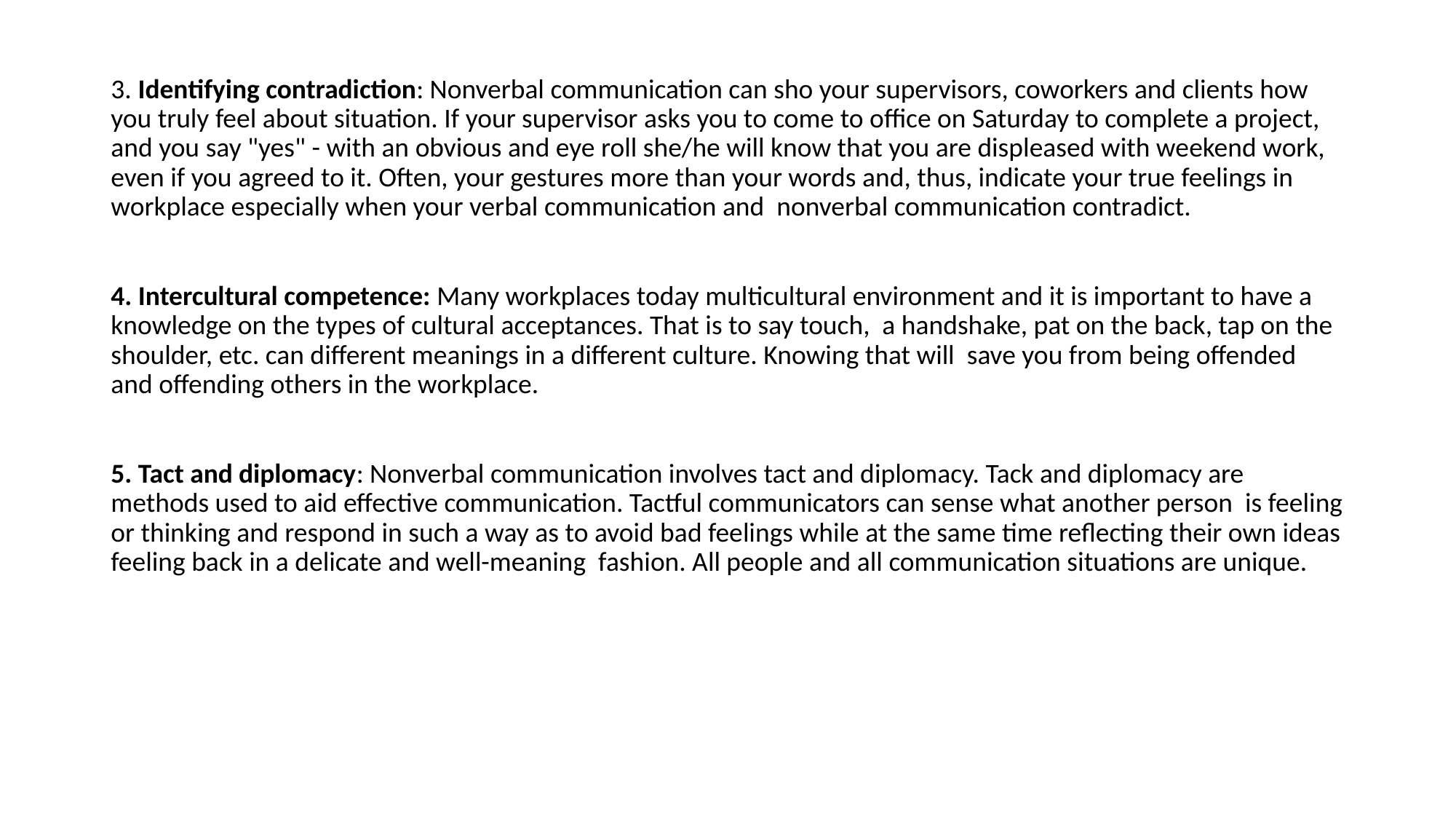

3. Identifying contradiction: Nonverbal communication can sho your supervisors, coworkers and clients how you truly feel about situation. If your supervisor asks you to come to office on Saturday to complete a project, and you say "yes" - with an obvious and eye roll she/he will know that you are displeased with weekend work, even if you agreed to it. Often, your gestures more than your words and, thus, indicate your true feelings in workplace especially when your verbal communication and  nonverbal communication contradict.

4. Intercultural competence: Many workplaces today multicultural environment and it is important to have a knowledge on the types of cultural acceptances. That is to say touch,  a handshake, pat on the back, tap on the shoulder, etc. can different meanings in a different culture. Knowing that will  save you from being offended and offending others in the workplace.

5. Tact and diplomacy: Nonverbal communication involves tact and diplomacy. Tack and diplomacy are methods used to aid effective communication. Tactful communicators can sense what another person  is feeling or thinking and respond in such a way as to avoid bad feelings while at the same time reflecting their own ideas feeling back in a delicate and well-meaning  fashion. All people and all communication situations are unique.